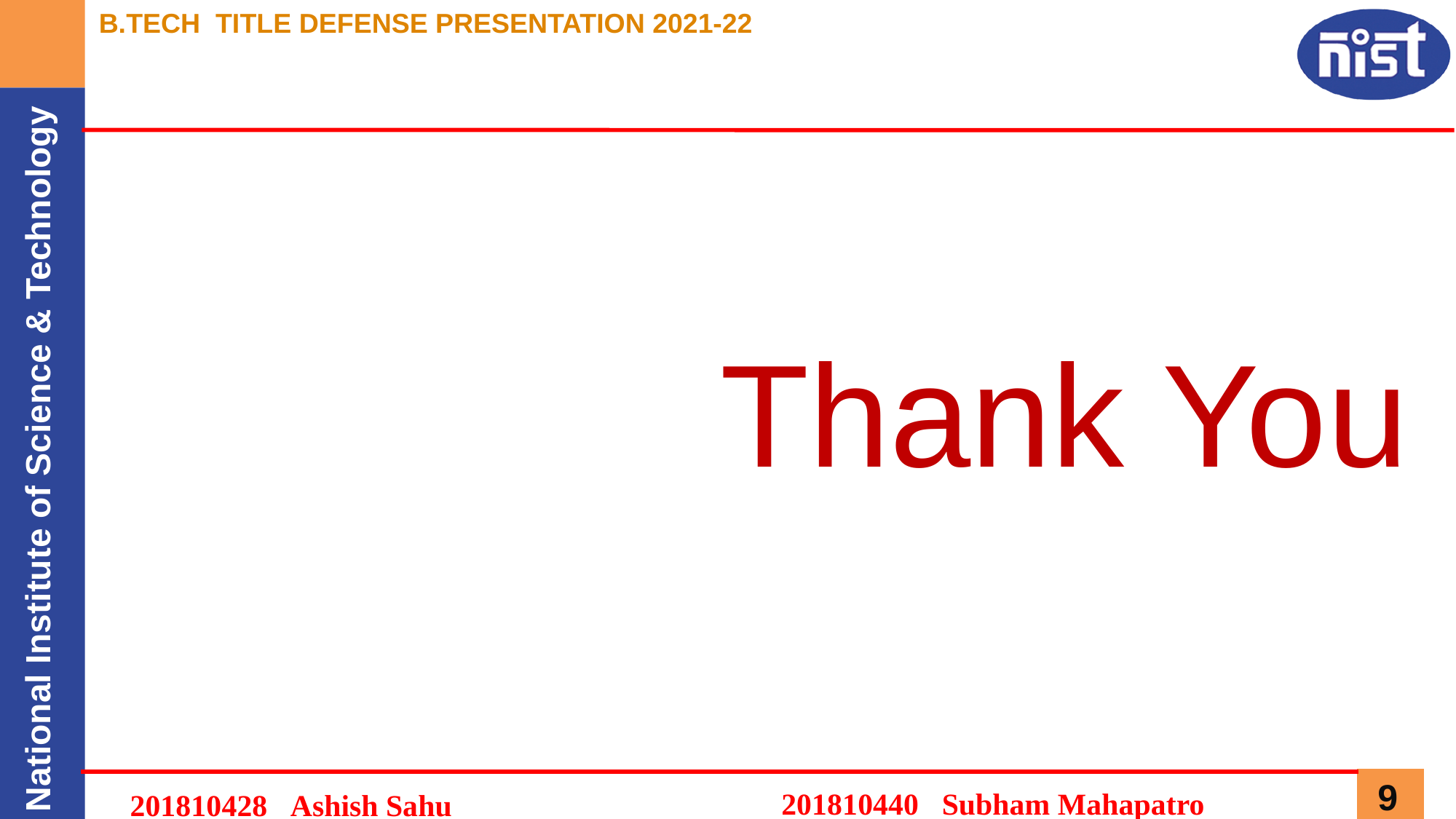

# Thank You
201810440   Subham Mahapatro
201810428   Ashish Sahu